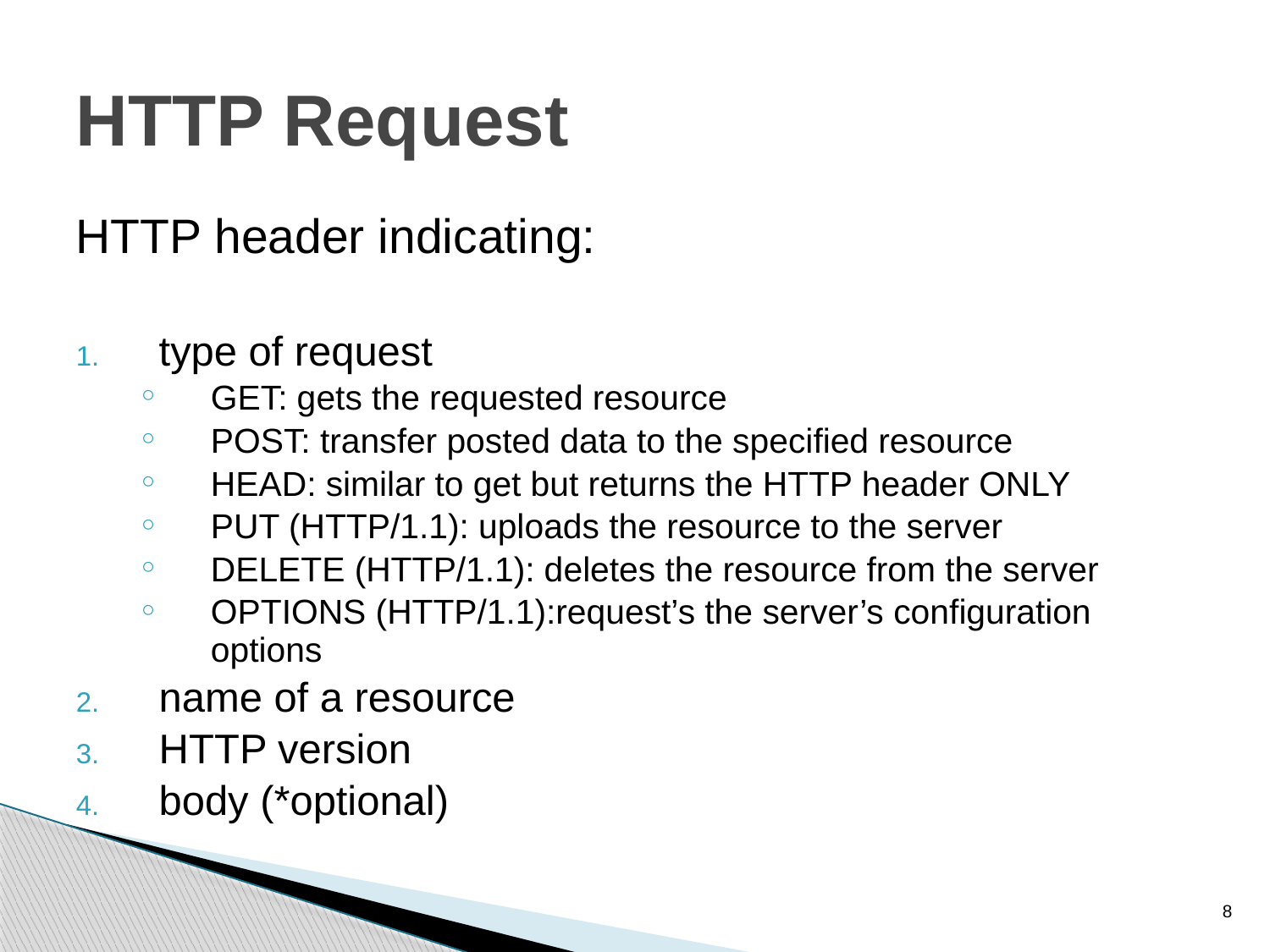

# HTTP Request
HTTP header indicating:

type of request
GET: gets the requested resource
POST: transfer posted data to the specified resource
HEAD: similar to get but returns the HTTP header ONLY
PUT (HTTP/1.1): uploads the resource to the server
DELETE (HTTP/1.1): deletes the resource from the server
OPTIONS (HTTP/1.1):request’s the server’s configuration options
name of a resource
HTTP version
body (*optional)
8